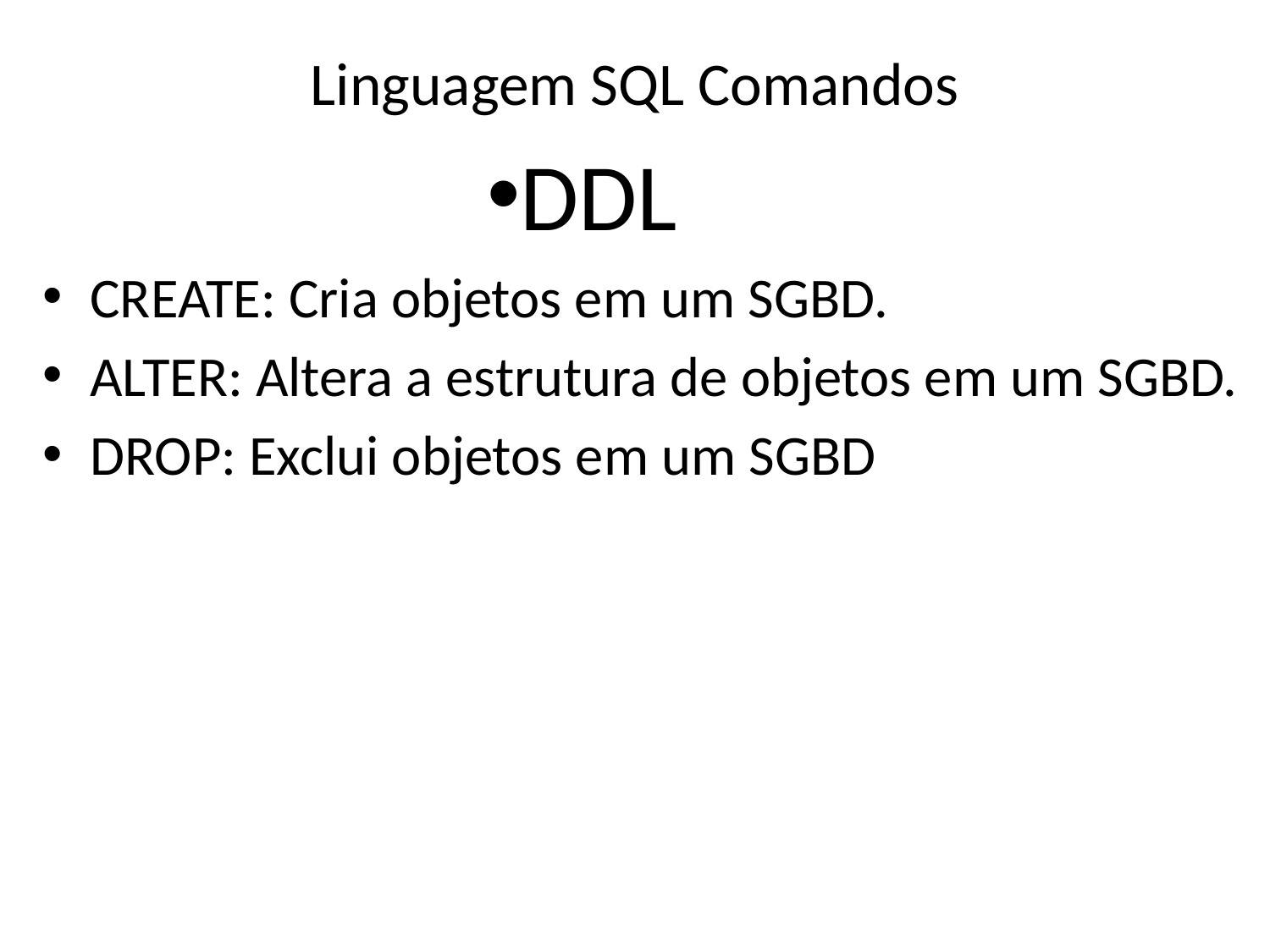

# Linguagem SQL Comandos
DDL
CREATE: Cria objetos em um SGBD.
ALTER: Altera a estrutura de objetos em um SGBD.
DROP: Exclui objetos em um SGBD